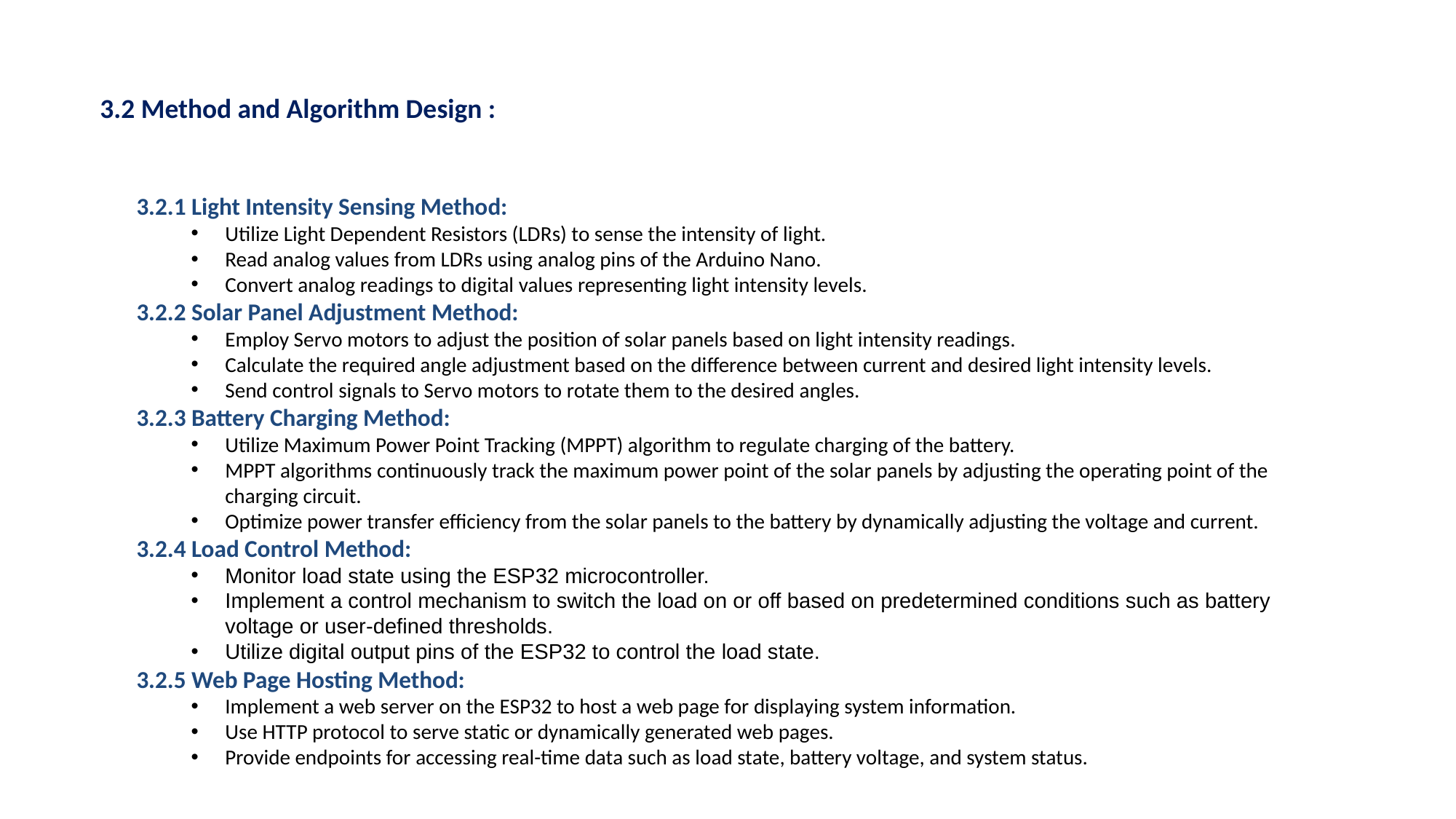

# 3.2 Method and Algorithm Design :
3.2.1 Light Intensity Sensing Method:
Utilize Light Dependent Resistors (LDRs) to sense the intensity of light.
Read analog values from LDRs using analog pins of the Arduino Nano.
Convert analog readings to digital values representing light intensity levels.
3.2.2 Solar Panel Adjustment Method:
Employ Servo motors to adjust the position of solar panels based on light intensity readings.
Calculate the required angle adjustment based on the difference between current and desired light intensity levels.
Send control signals to Servo motors to rotate them to the desired angles.
3.2.3 Battery Charging Method:
Utilize Maximum Power Point Tracking (MPPT) algorithm to regulate charging of the battery.
MPPT algorithms continuously track the maximum power point of the solar panels by adjusting the operating point of the charging circuit.
Optimize power transfer efficiency from the solar panels to the battery by dynamically adjusting the voltage and current.
3.2.4 Load Control Method:
Monitor load state using the ESP32 microcontroller.
Implement a control mechanism to switch the load on or off based on predetermined conditions such as battery voltage or user-defined thresholds.
Utilize digital output pins of the ESP32 to control the load state.
3.2.5 Web Page Hosting Method:
Implement a web server on the ESP32 to host a web page for displaying system information.
Use HTTP protocol to serve static or dynamically generated web pages.
Provide endpoints for accessing real-time data such as load state, battery voltage, and system status.